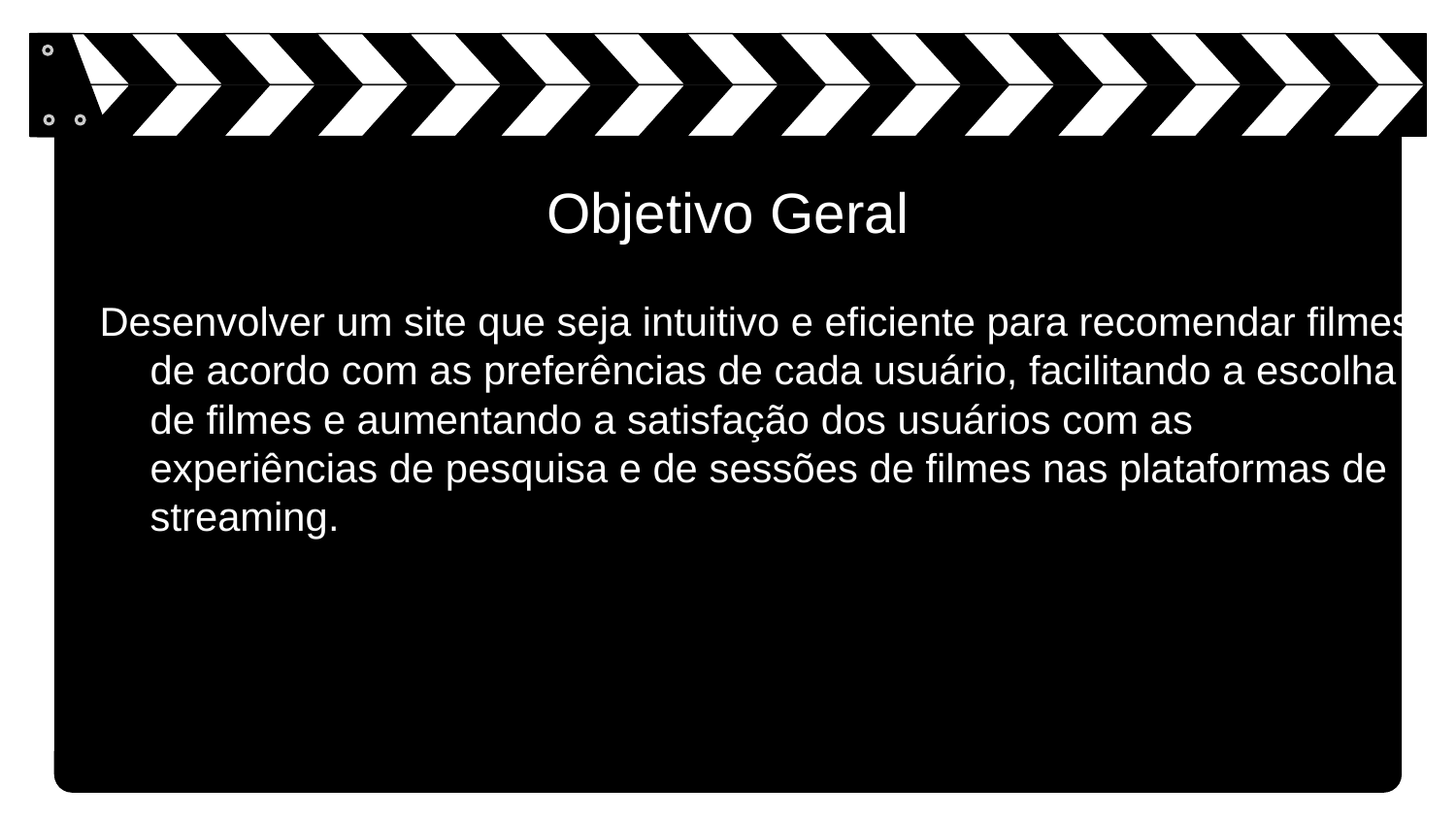

Desenvolver um site que seja intuitivo e eficiente para recomendar filmes de acordo com as preferências de cada usuário, facilitando a escolha de filmes e aumentando a satisfação dos usuários com as experiências de pesquisa e de sessões de filmes nas plataformas de streaming.
Objetivo Geral